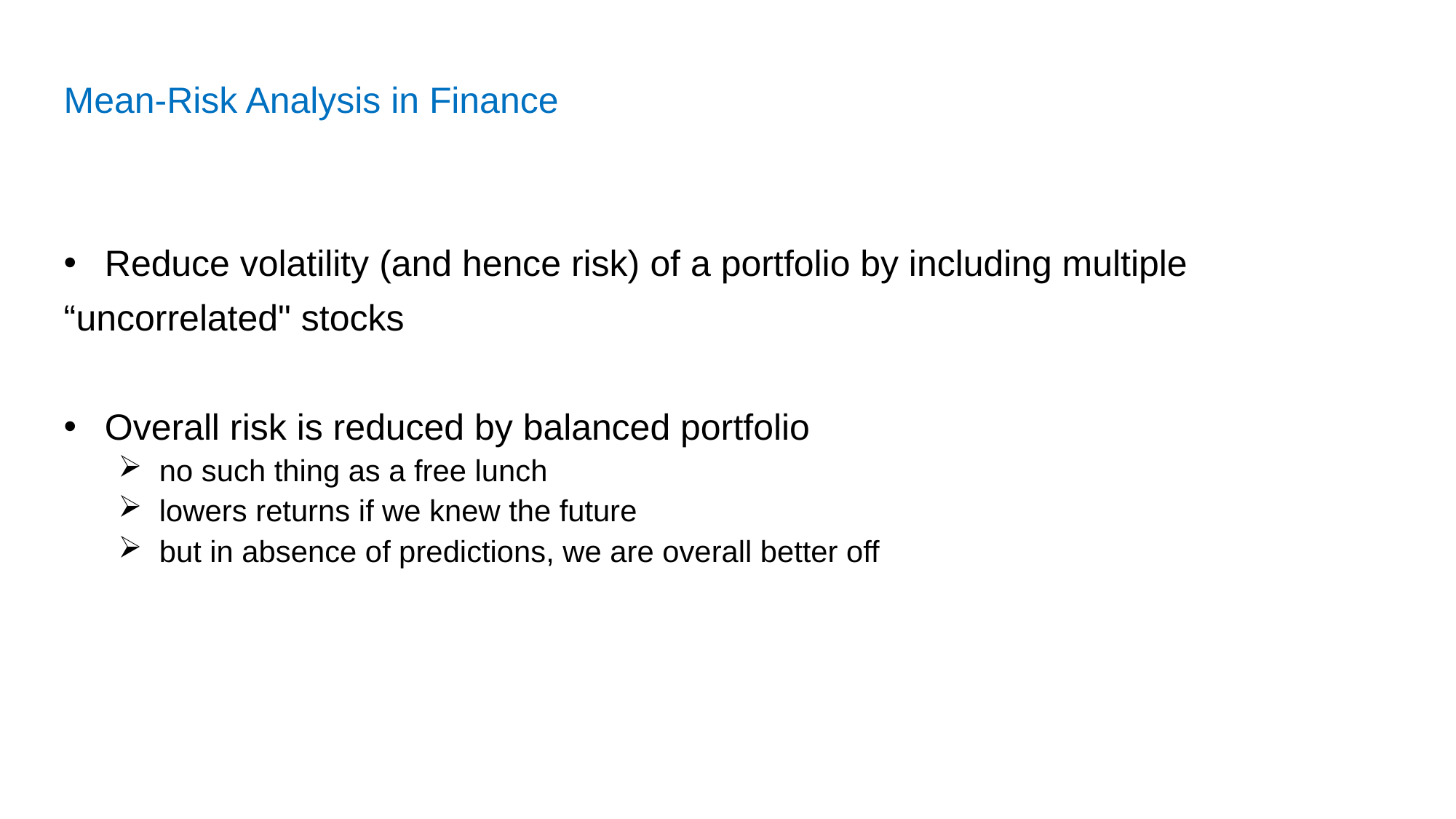

Mean-Risk Analysis in Finance

Reduce volatility (and hence risk) of a portfolio by including multiple
“uncorrelated" stocks

Overall risk is reduced by balanced portfolio
no such thing as a free lunch
lowers returns if we knew the future
but in absence of predictions, we are overall better off